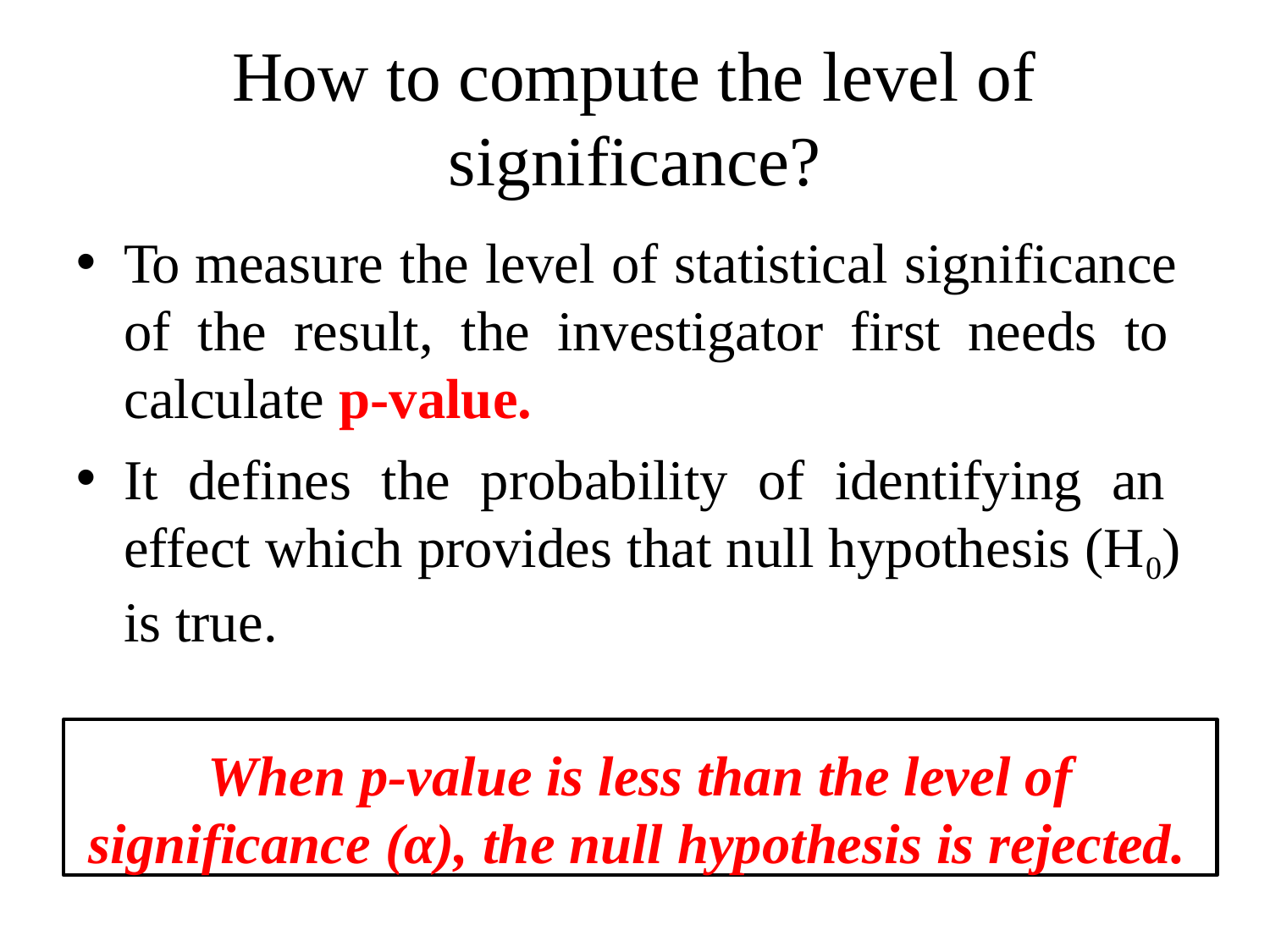

# How to compute the level of  significance?
To measure the level of statistical significance  of the result, the investigator first needs to  calculate p-value.
It defines the probability of identifying an  effect which provides that null hypothesis (H0)  is true.
When p-value is less than the level of  significance (α), the null hypothesis is rejected.